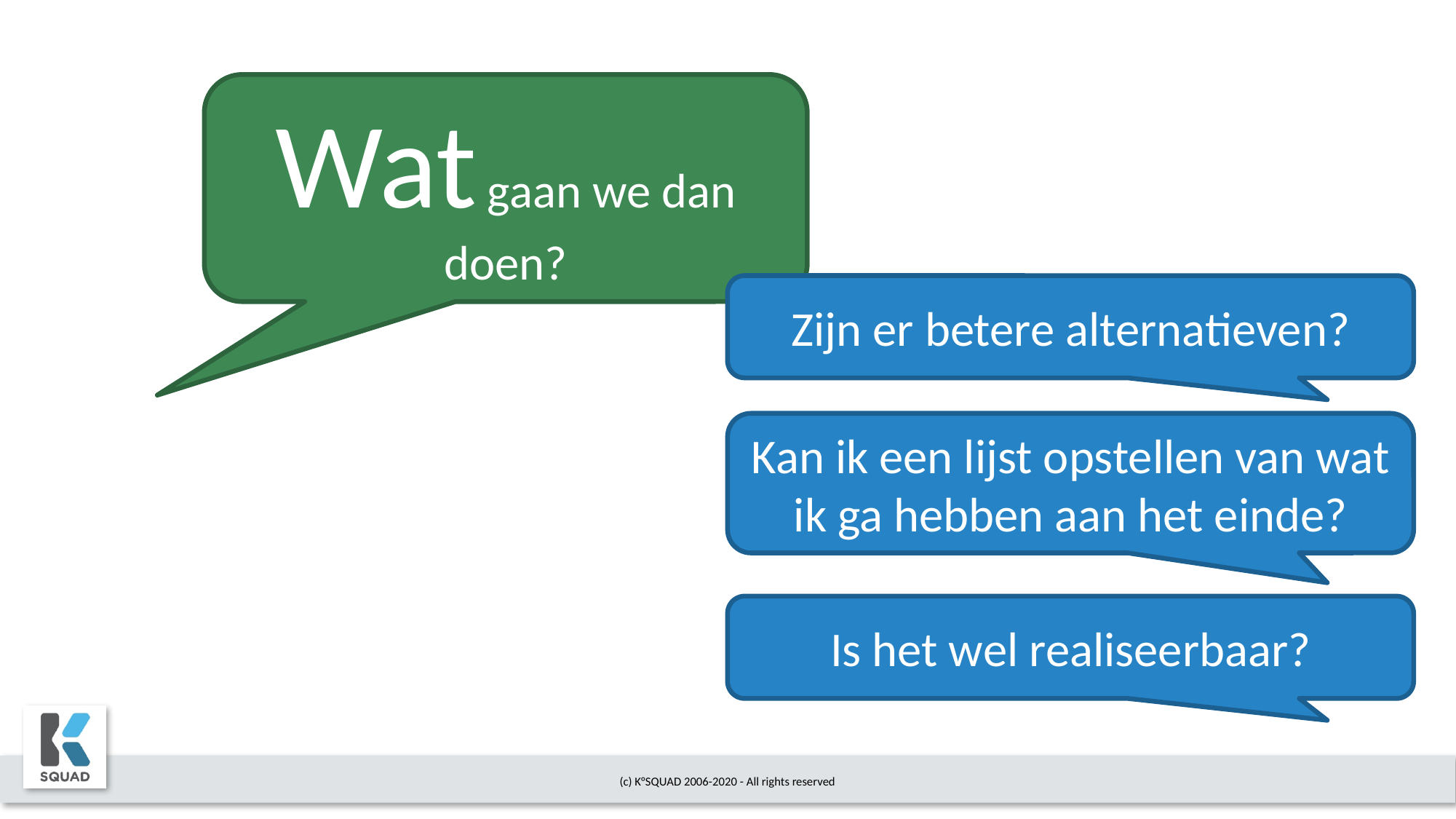

Wat gaan we dan doen?
Zijn er betere alternatieven?
Kan ik een lijst opstellen van wat ik ga hebben aan het einde?
Is het wel realiseerbaar?
(c) K°SQUAD 2006-2020 - All rights reserved